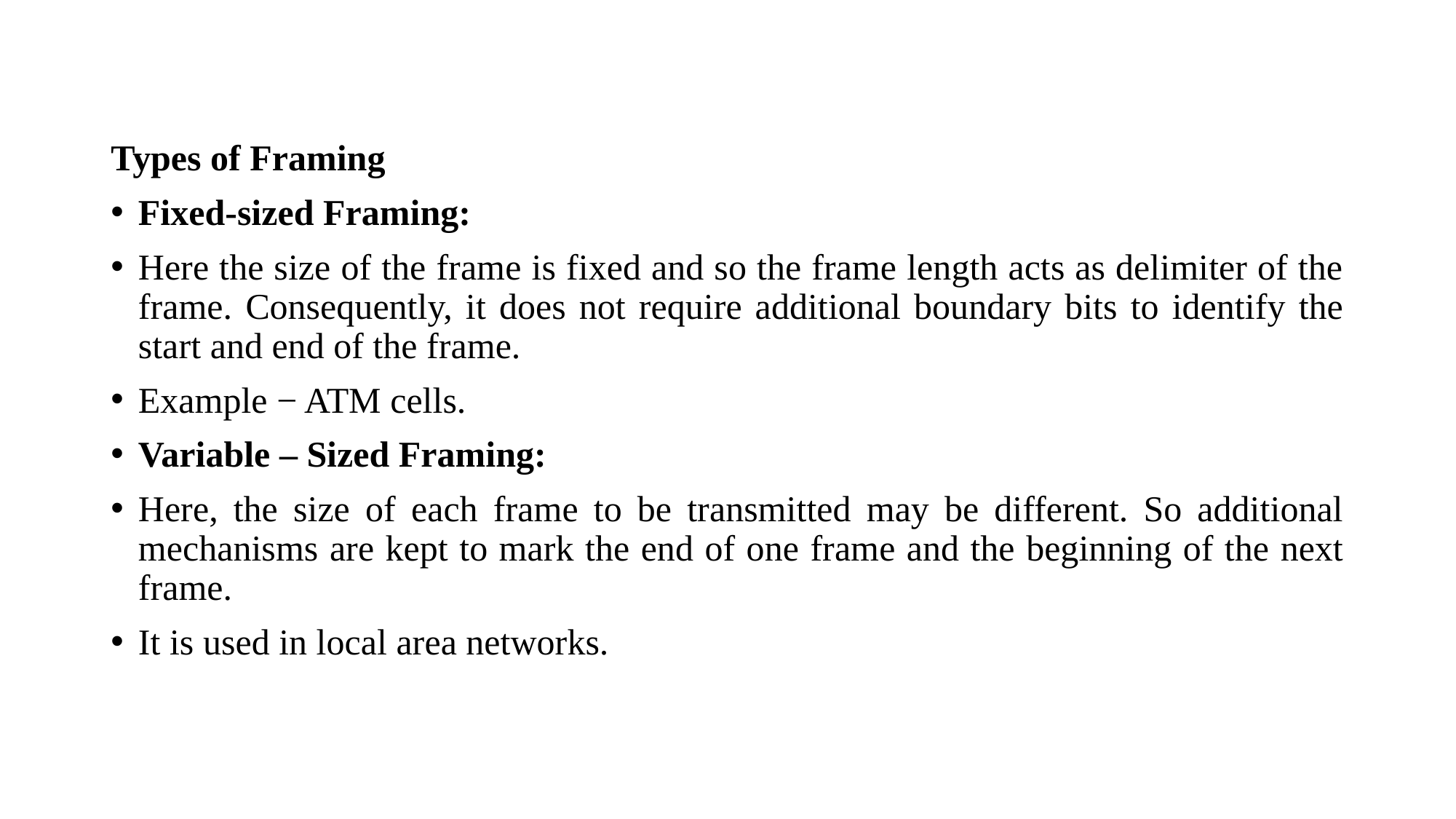

#
Types of Framing
Fixed-sized Framing:
Here the size of the frame is fixed and so the frame length acts as delimiter of the frame. Consequently, it does not require additional boundary bits to identify the start and end of the frame.
Example − ATM cells.
Variable – Sized Framing:
Here, the size of each frame to be transmitted may be different. So additional mechanisms are kept to mark the end of one frame and the beginning of the next frame.
It is used in local area networks.